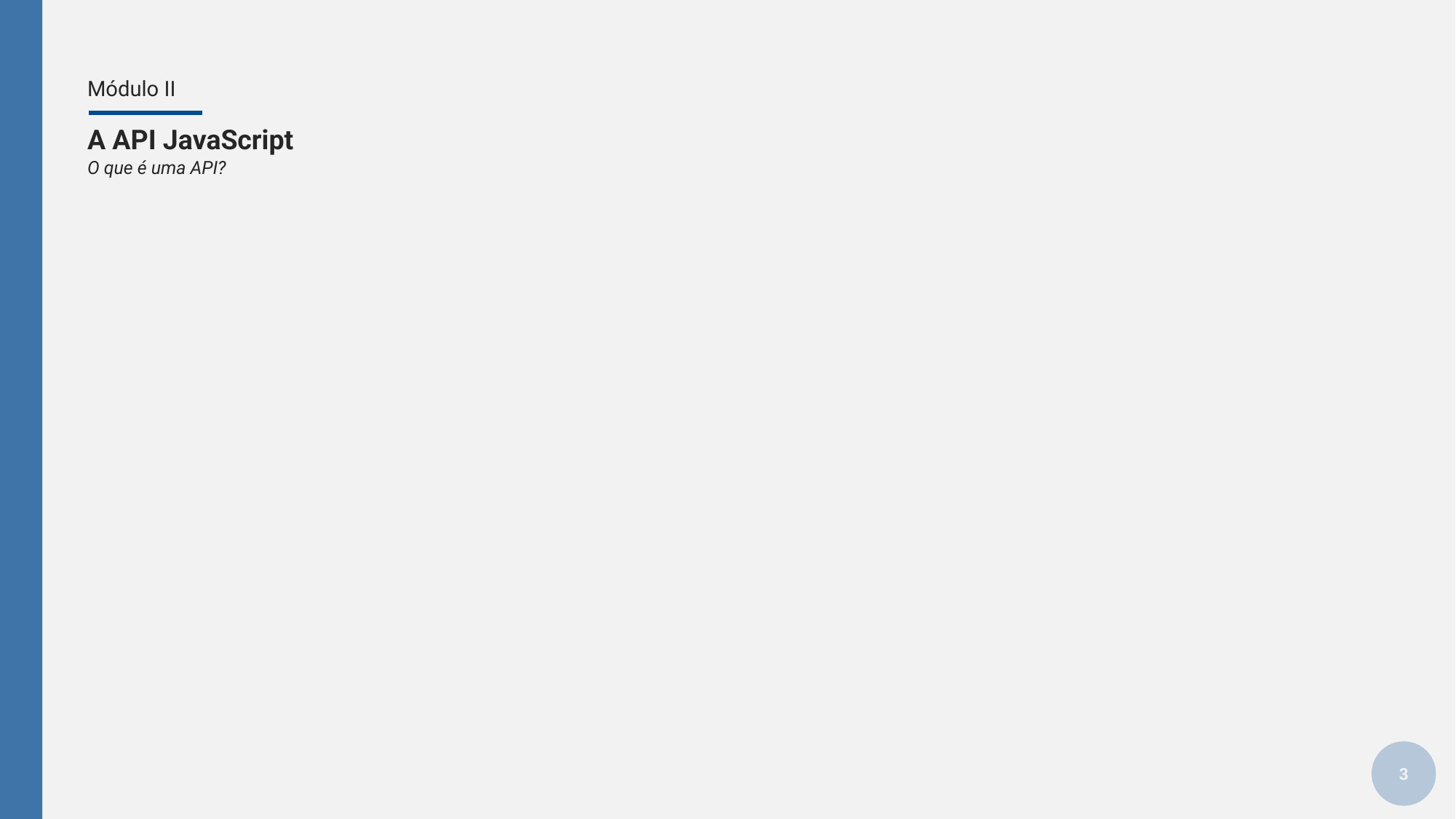

# Módulo II
A API JavaScript
O que é uma API?

3